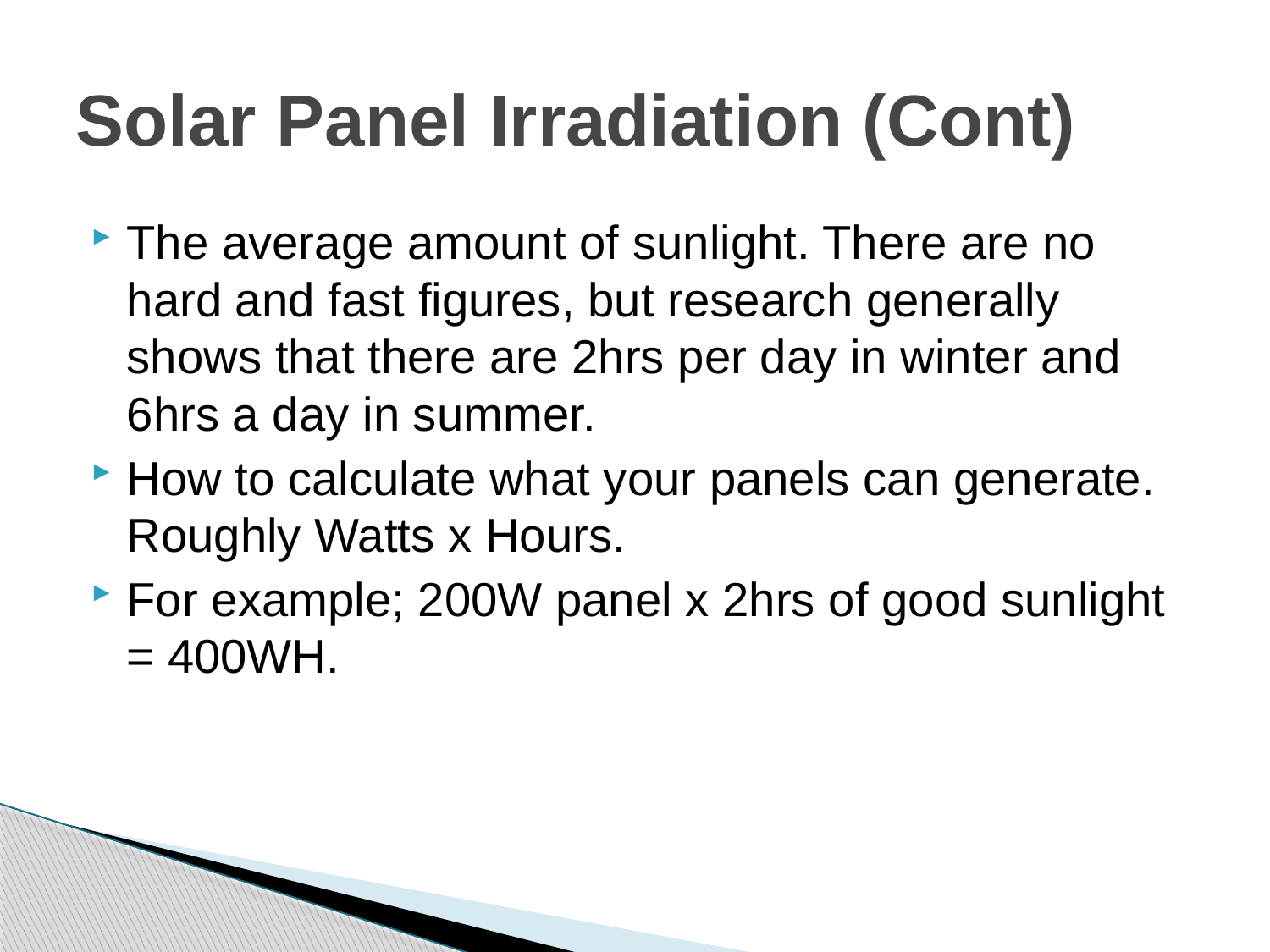

# Solar Panel Irradiation (Cont)
The average amount of sunlight. There are no hard and fast figures, but research generally shows that there are 2hrs per day in winter and 6hrs a day in summer.
How to calculate what your panels can generate. Roughly Watts x Hours.
For example; 200W panel x 2hrs of good sunlight = 400WH.